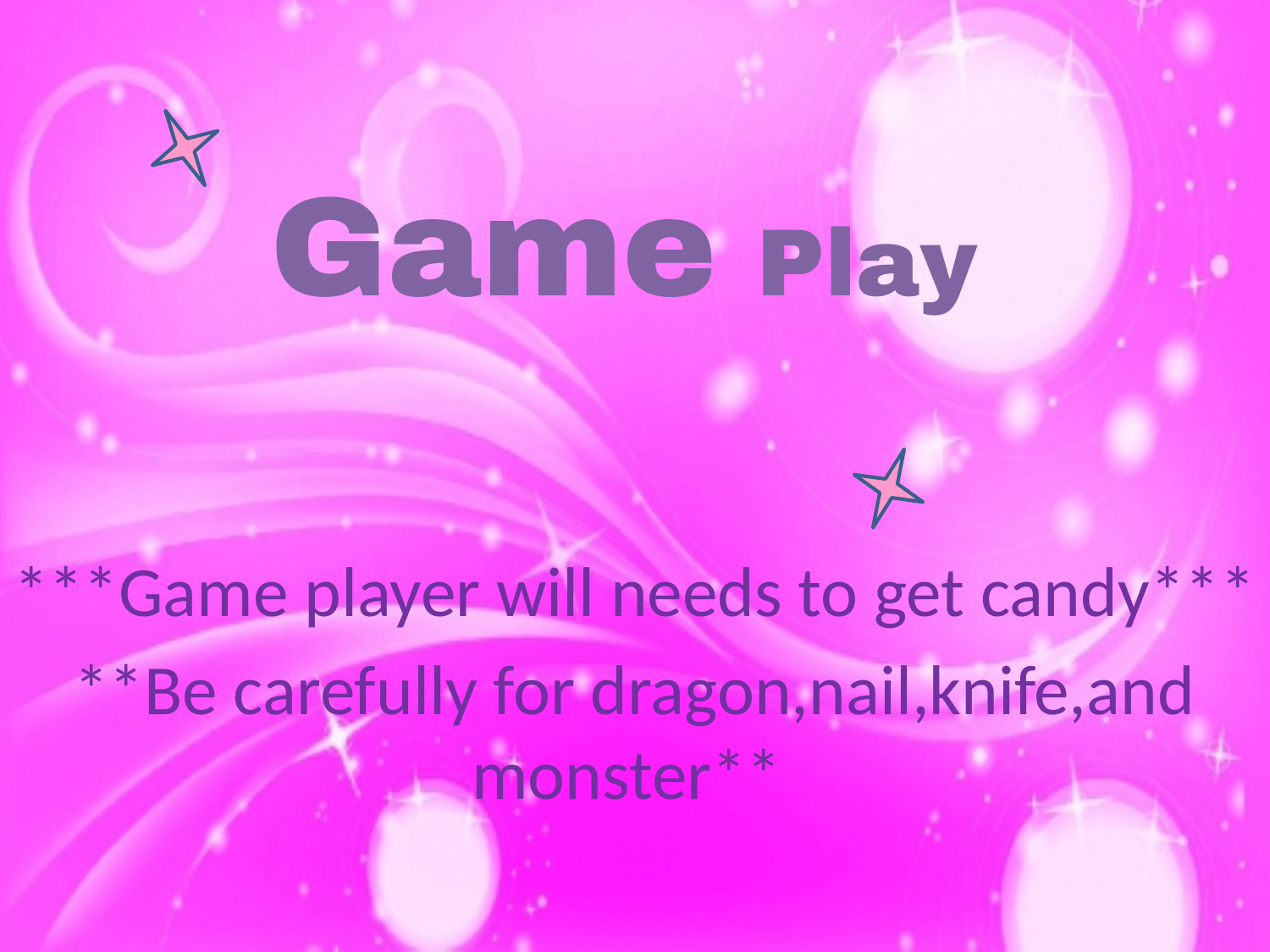

# Game Play

***Game player will needs to get candy***
**Be carefully for dragon,nail,knife,and monster**